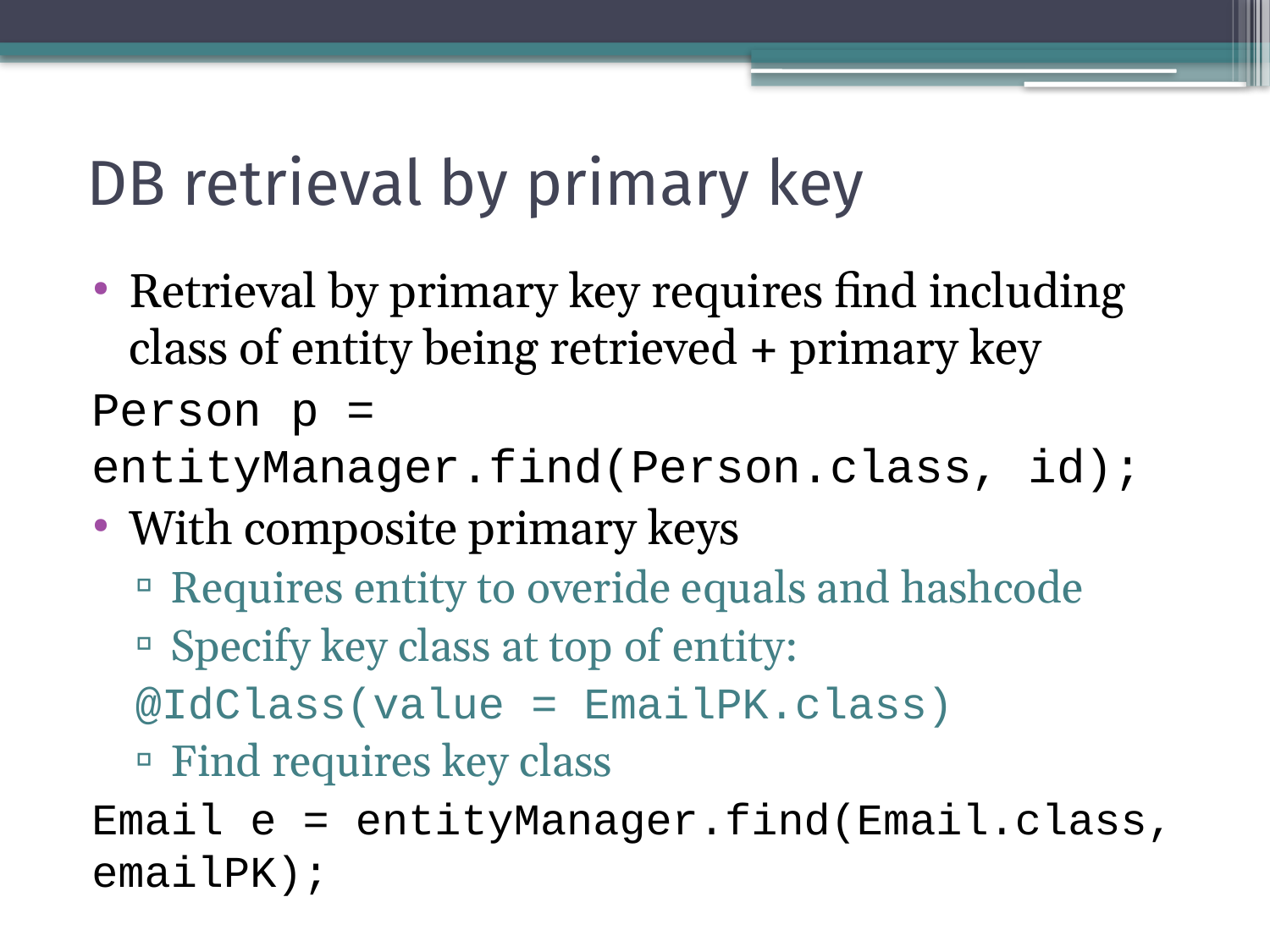

# DB retrieval by primary key
Retrieval by primary key requires find including class of entity being retrieved + primary key
Person p = entityManager.find(Person.class, id);
With composite primary keys
Requires entity to overide equals and hashcode
Specify key class at top of entity:
@IdClass(value = EmailPK.class)
Find requires key class
Email e = entityManager.find(Email.class, emailPK);